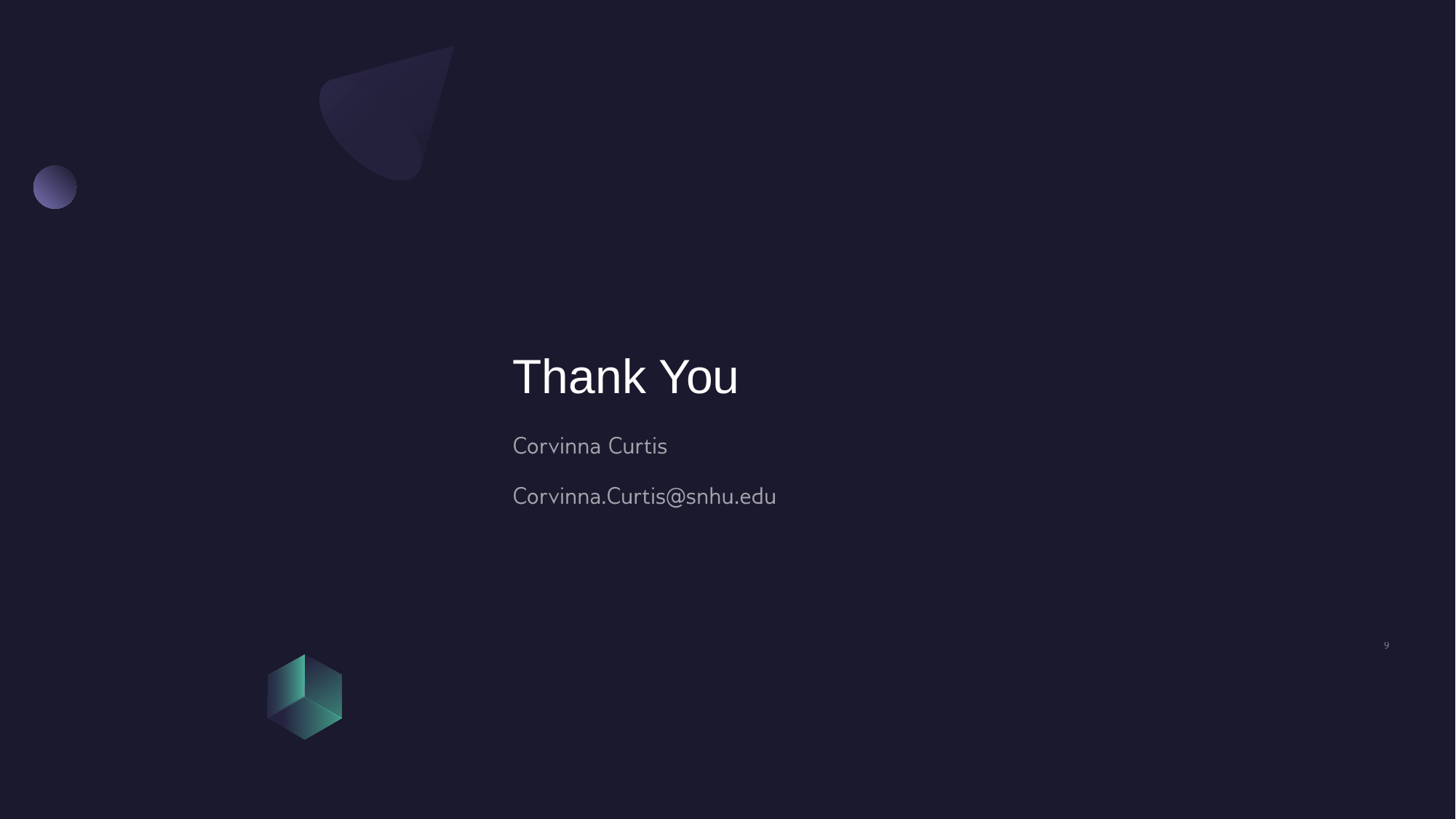

# Thank You

Corvinna Curtis
Corvinna.Curtis@snhu.edu

9